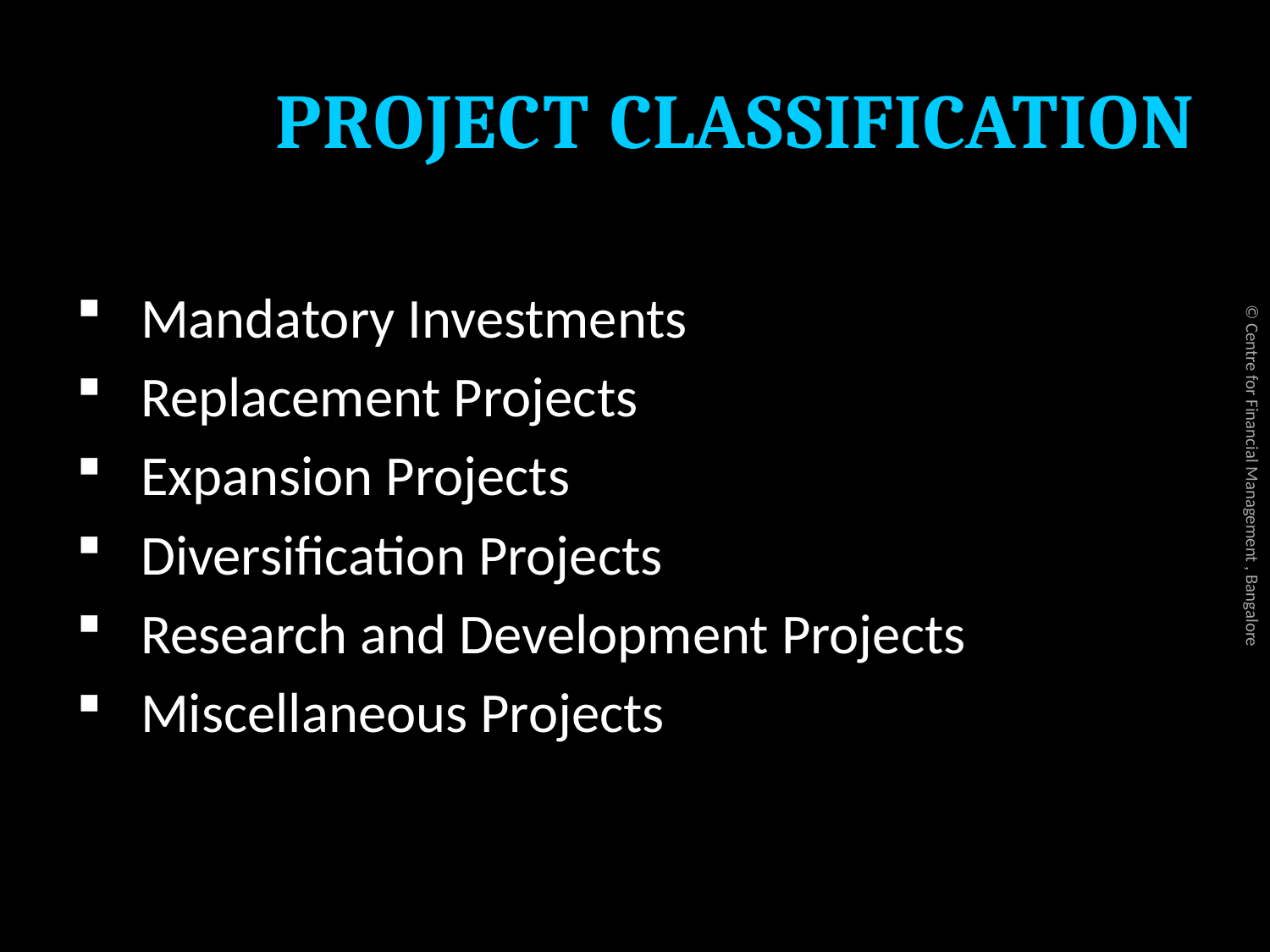

# PROJECT CLASSIFICATION
Mandatory Investments
Replacement Projects
Expansion Projects
Diversification Projects
Research and Development Projects
Miscellaneous Projects